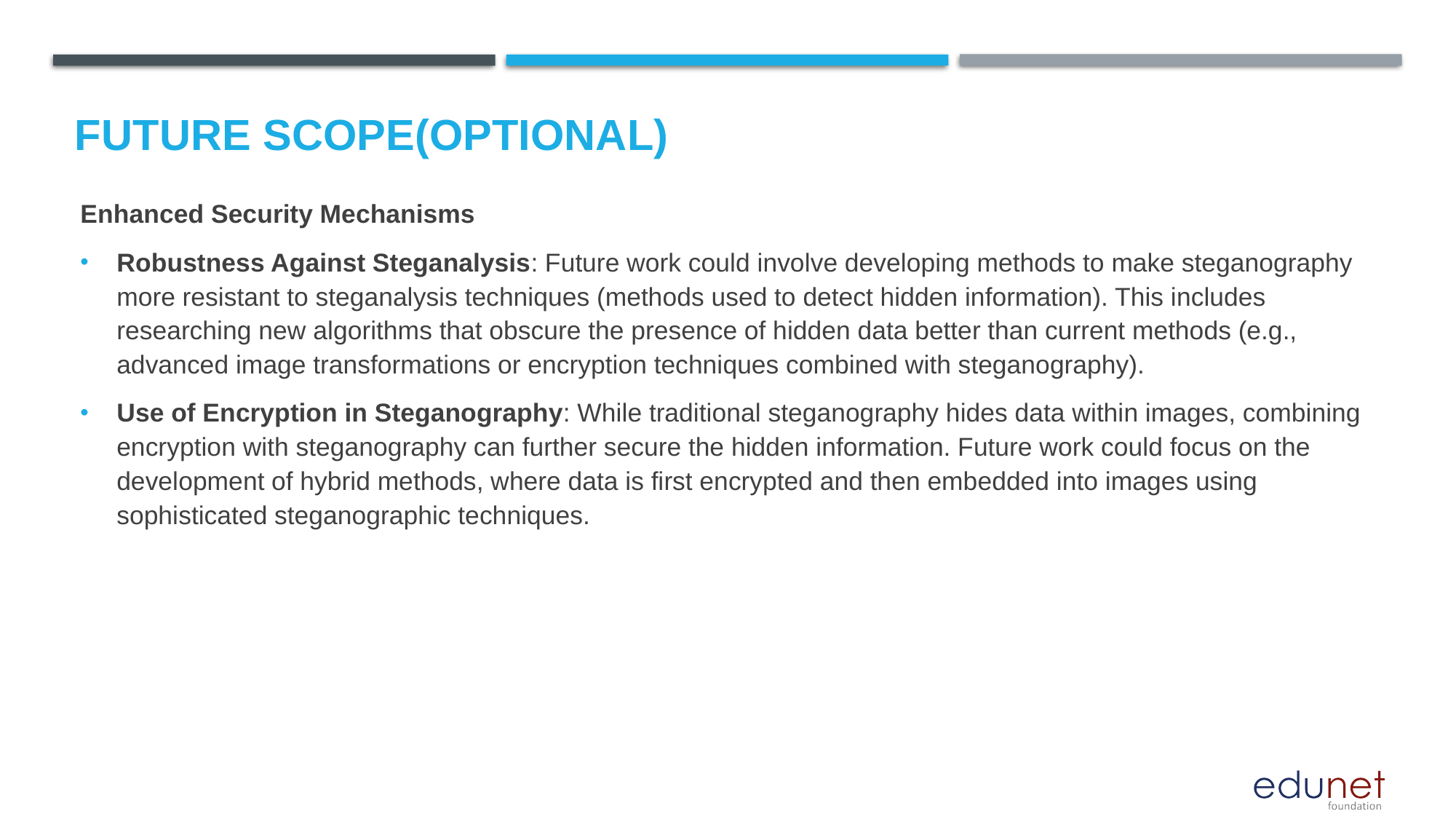

Future scope(optional)
Enhanced Security Mechanisms
Robustness Against Steganalysis: Future work could involve developing methods to make steganography more resistant to steganalysis techniques (methods used to detect hidden information). This includes researching new algorithms that obscure the presence of hidden data better than current methods (e.g., advanced image transformations or encryption techniques combined with steganography).
Use of Encryption in Steganography: While traditional steganography hides data within images, combining encryption with steganography can further secure the hidden information. Future work could focus on the development of hybrid methods, where data is first encrypted and then embedded into images using sophisticated steganographic techniques.